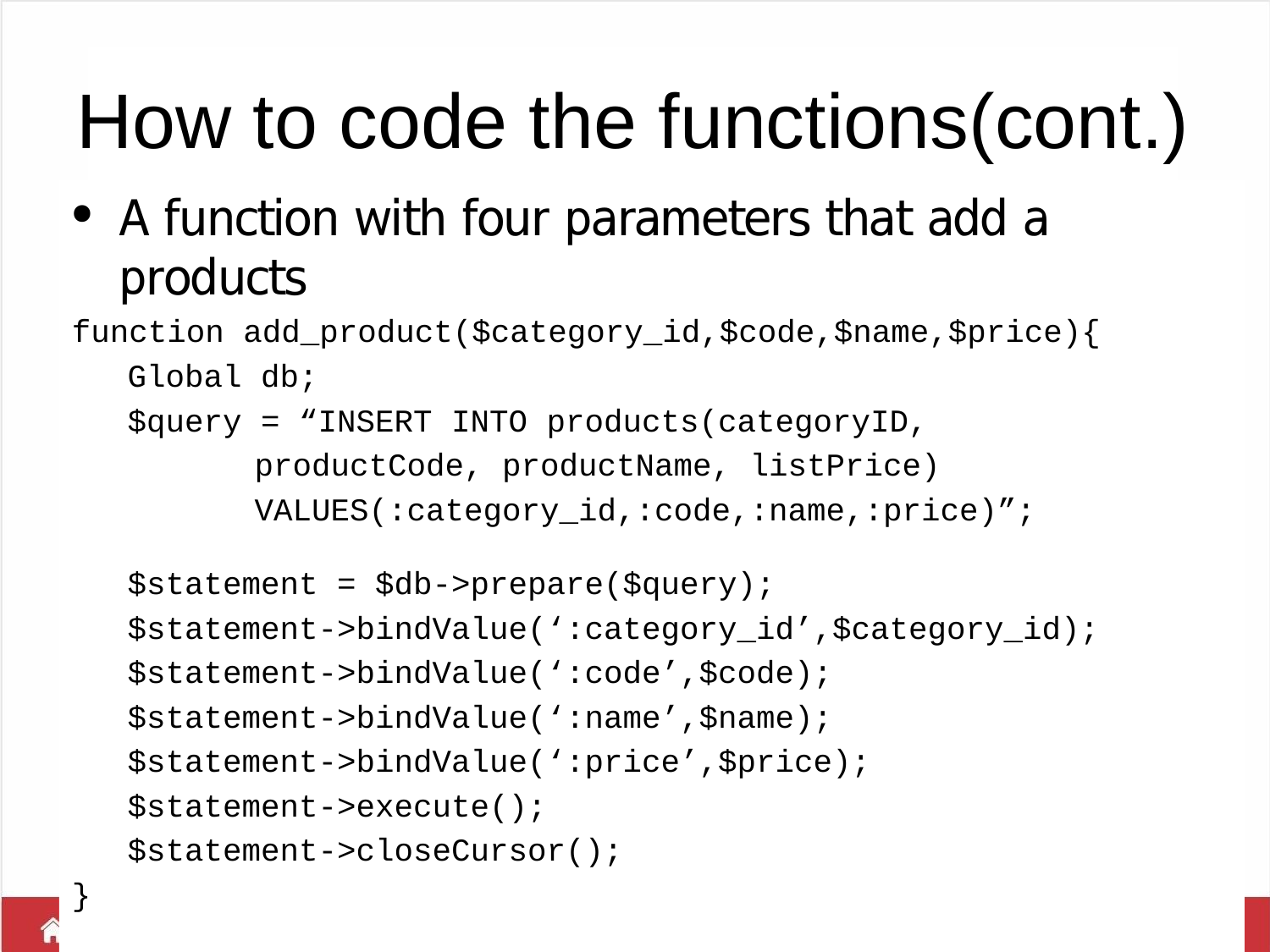

# How to code the functions(cont.)
A function with four parameters that add a products
function add_product($category_id,$code,$name,$price){
Global db;
$query = “INSERT INTO products(categoryID,
	productCode, productName, listPrice)
	VALUES(:category_id,:code,:name,:price)”;

$statement = $db->prepare($query);
$statement->bindValue(‘:category_id’,$category_id);
$statement->bindValue(‘:code’,$code);
$statement->bindValue(‘:name’,$name);
$statement->bindValue(‘:price’,$price);
$statement->execute();
$statement->closeCursor();
}